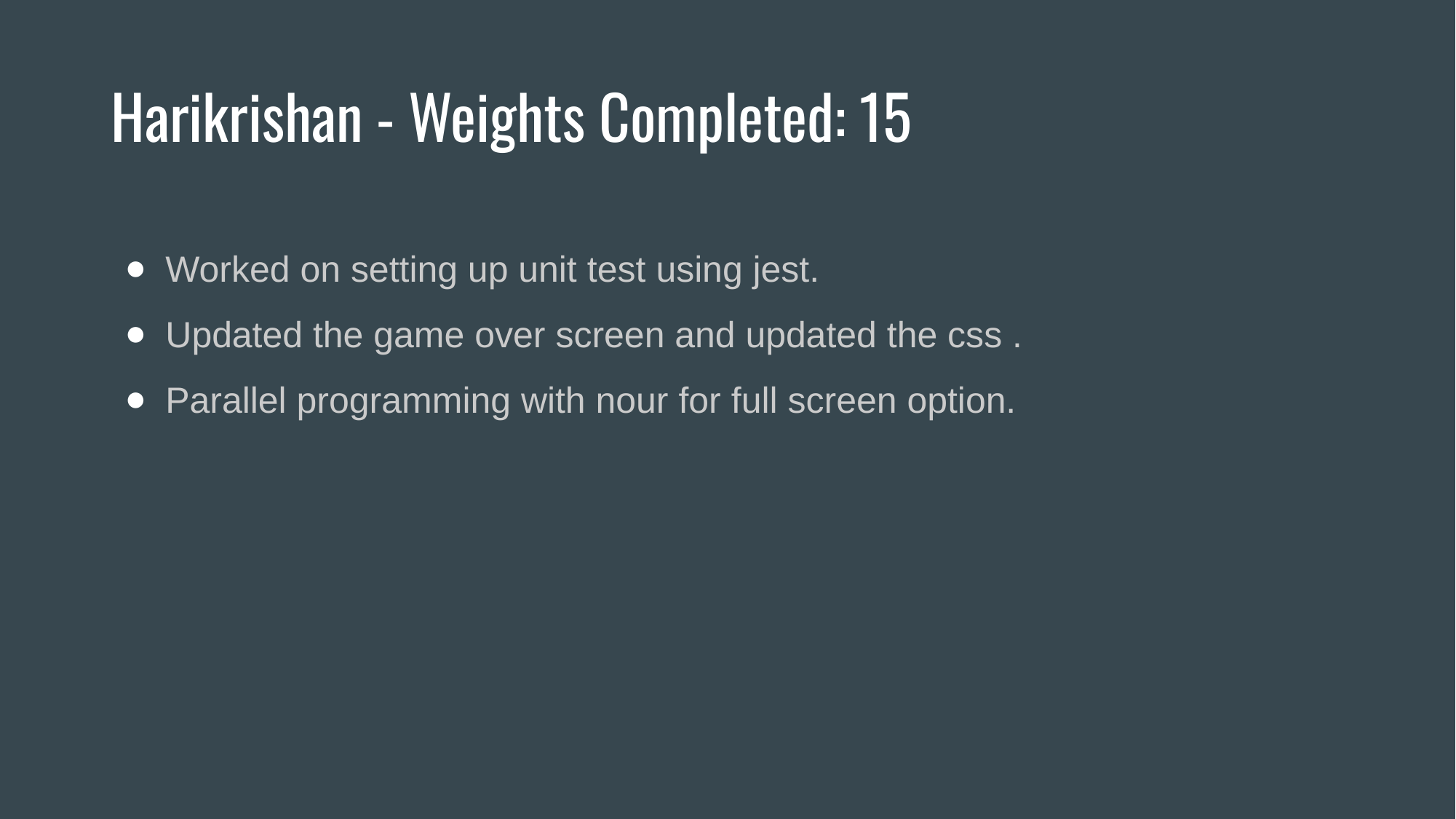

# Harikrishan - Weights Completed: 15
Worked on setting up unit test using jest.
Updated the game over screen and updated the css .
Parallel programming with nour for full screen option.